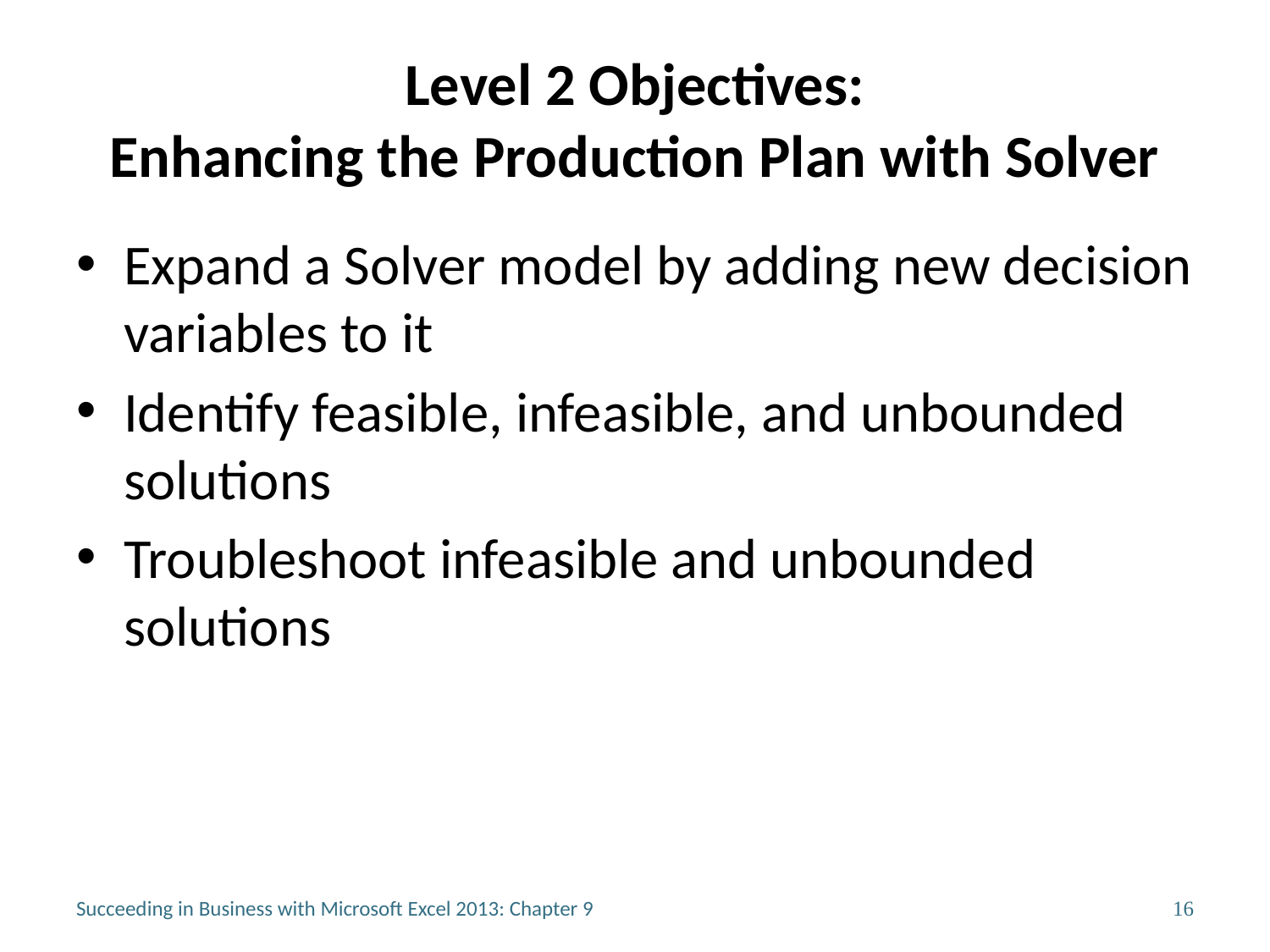

# Level 2 Objectives: Enhancing the Production Plan with Solver
Expand a Solver model by adding new decision variables to it
Identify feasible, infeasible, and unbounded solutions
Troubleshoot infeasible and unbounded solutions
Succeeding in Business with Microsoft Excel 2013: Chapter 9
16